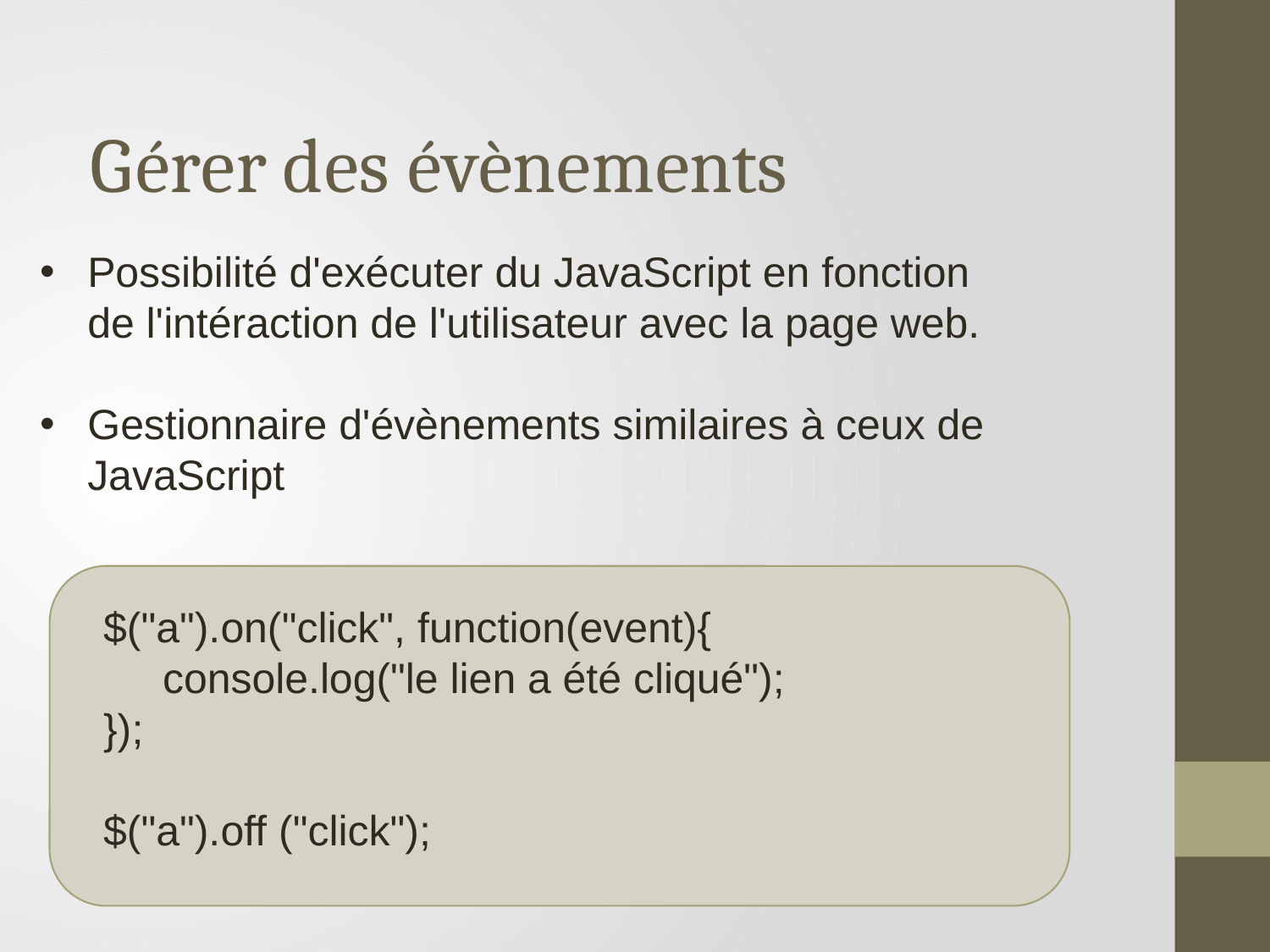

# Gérer des évènements
Possibilité d'exécuter du JavaScript en fonction de l'intéraction de l'utilisateur avec la page web.

Gestionnaire d'évènements similaires à ceux de JavaScript

$("a").on("click", function(event){
     console.log("le lien a été cliqué");
});

$("a").off ("click");